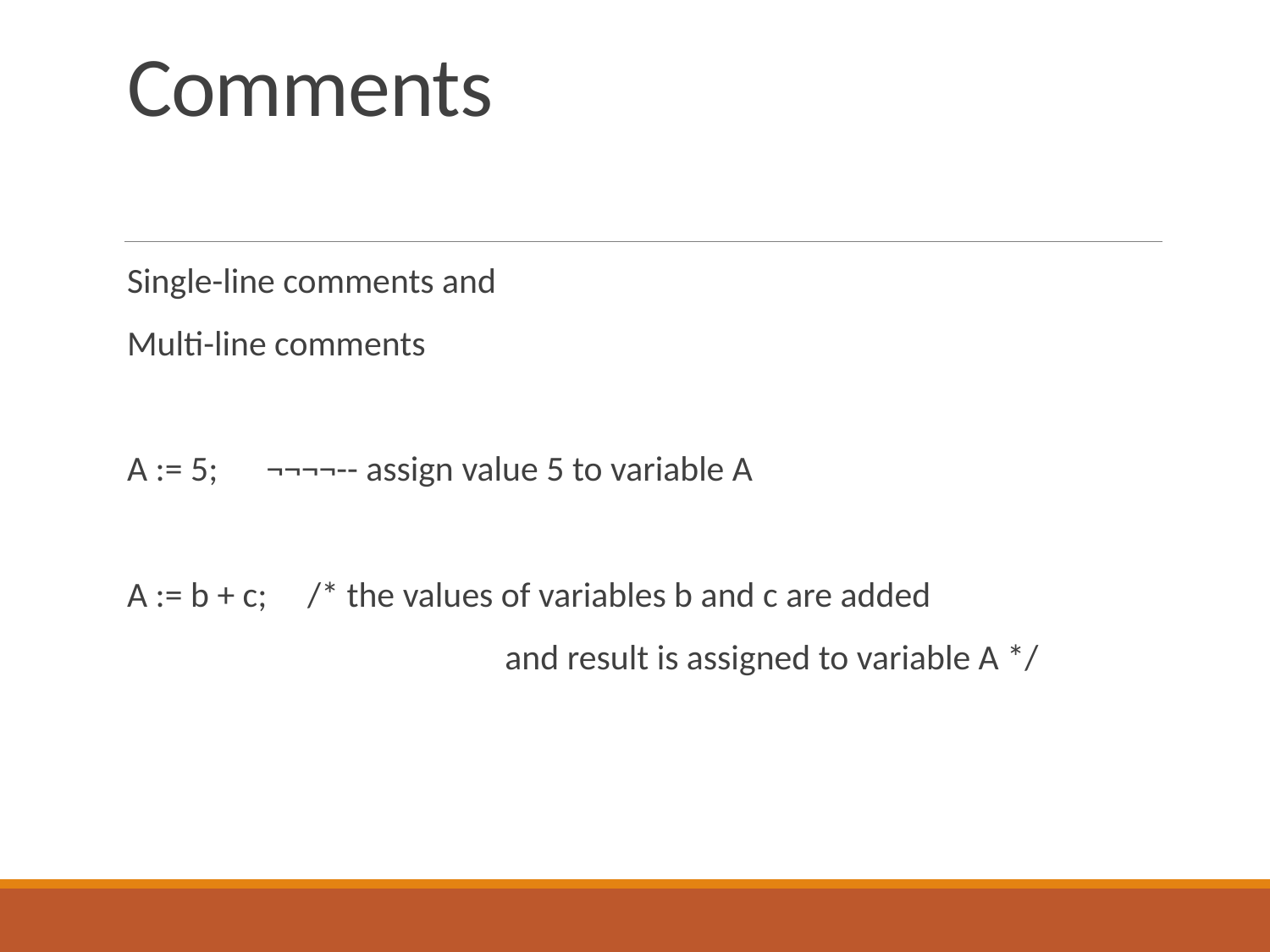

# Comments
Single-line comments and
Multi-line comments

A := 5;      ¬¬¬¬-- assign value 5 to variable A

A := b + c;     /* the values of variables b and c are added
                                               and result is assigned to variable A */